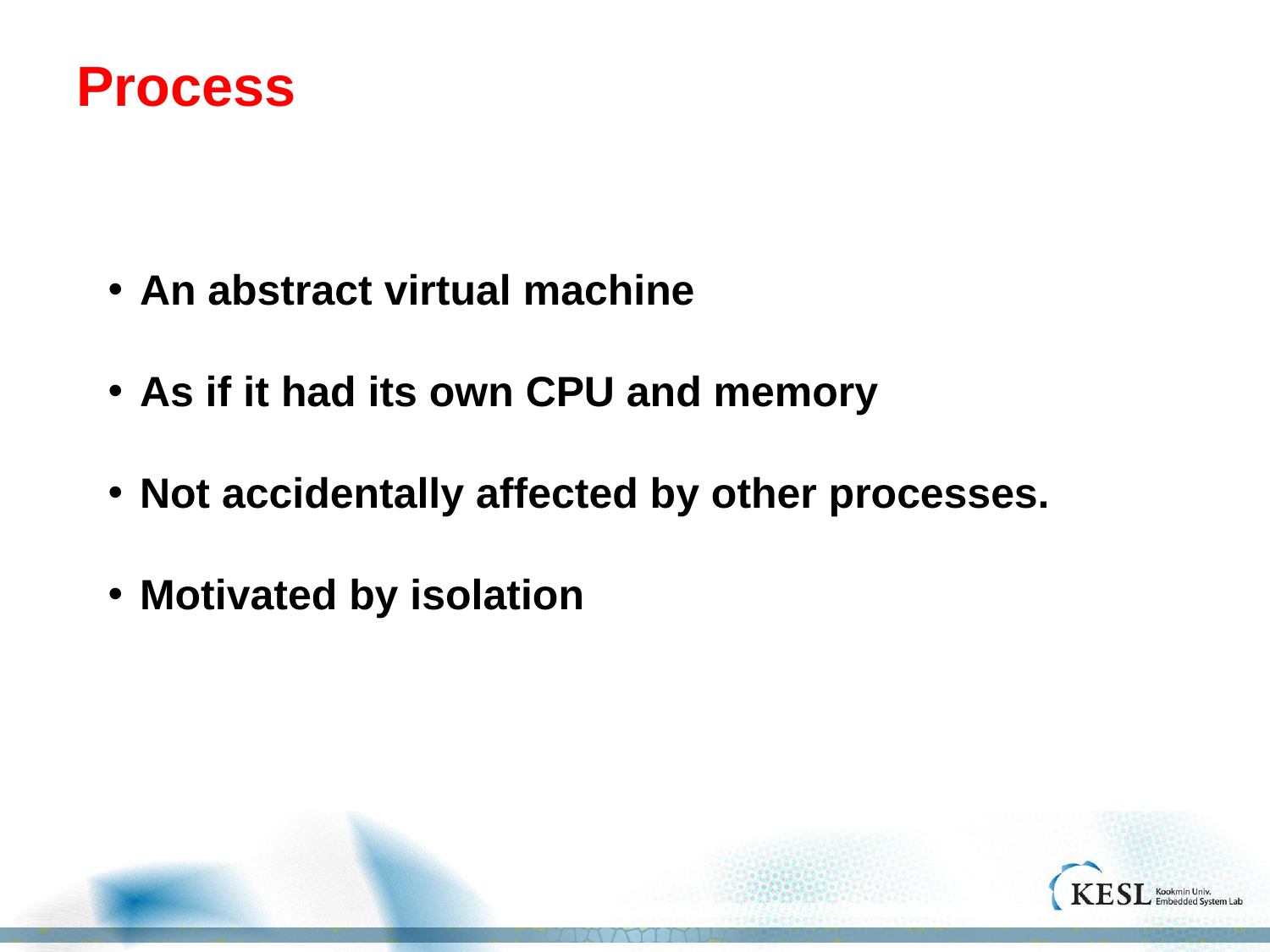

# Process

An abstract virtual machine

As if it had its own CPU and memory

Not accidentally affected by other processes.

Motivated by isolation